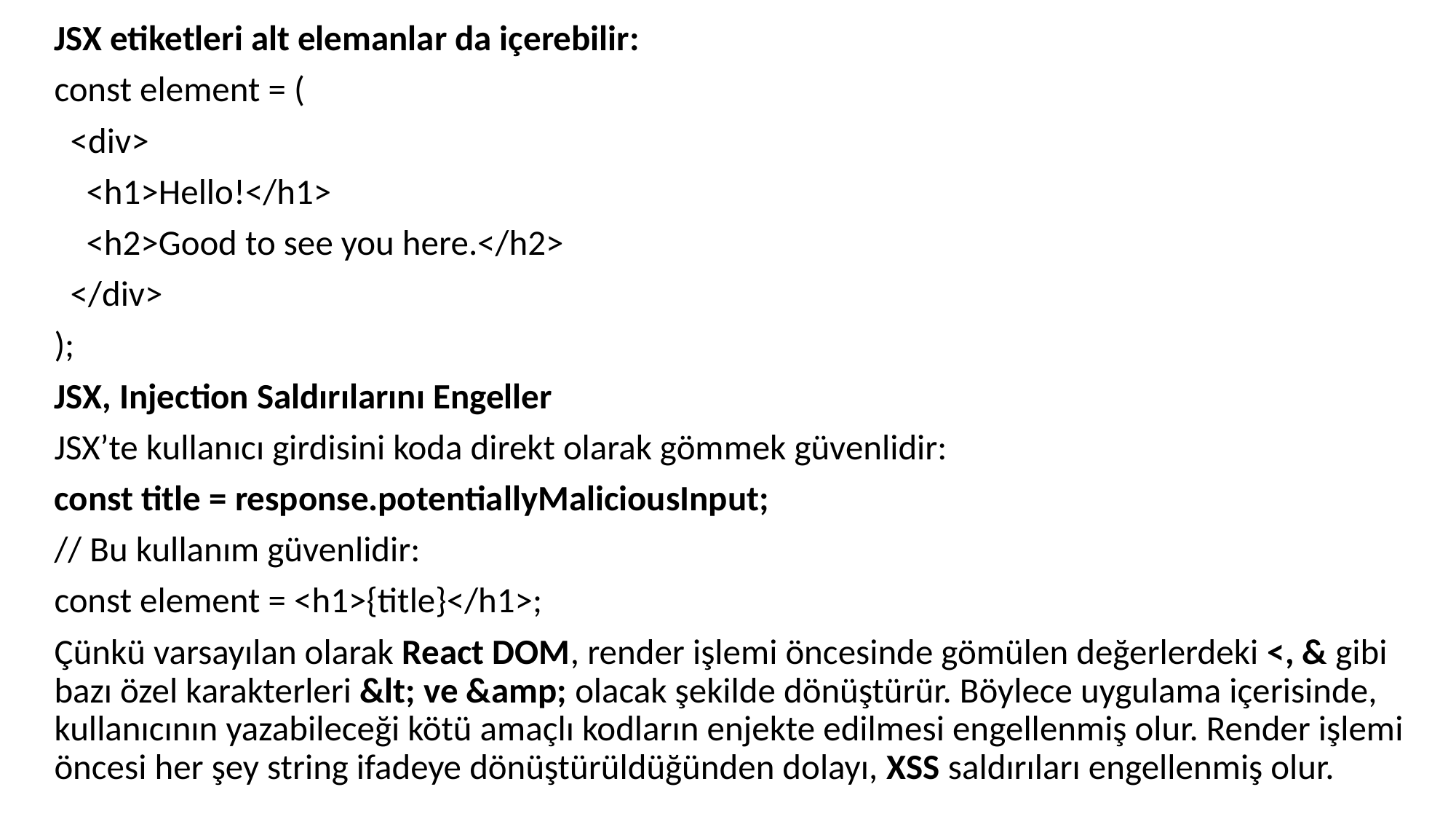

JSX etiketleri alt elemanlar da içerebilir:
const element = (
  <div>
    <h1>Hello!</h1>
    <h2>Good to see you here.</h2>
  </div>
);
JSX, Injection Saldırılarını Engeller
JSX’te kullanıcı girdisini koda direkt olarak gömmek güvenlidir:
const title = response.potentiallyMaliciousInput;
// Bu kullanım güvenlidir:
const element = <h1>{title}</h1>;
Çünkü varsayılan olarak React DOM, render işlemi öncesinde gömülen değerlerdeki <, & gibi bazı özel karakterleri &lt; ve &amp; olacak şekilde dönüştürür. Böylece uygulama içerisinde, kullanıcının yazabileceği kötü amaçlı kodların enjekte edilmesi engellenmiş olur. Render işlemi öncesi her şey string ifadeye dönüştürüldüğünden dolayı, XSS saldırıları engellenmiş olur.